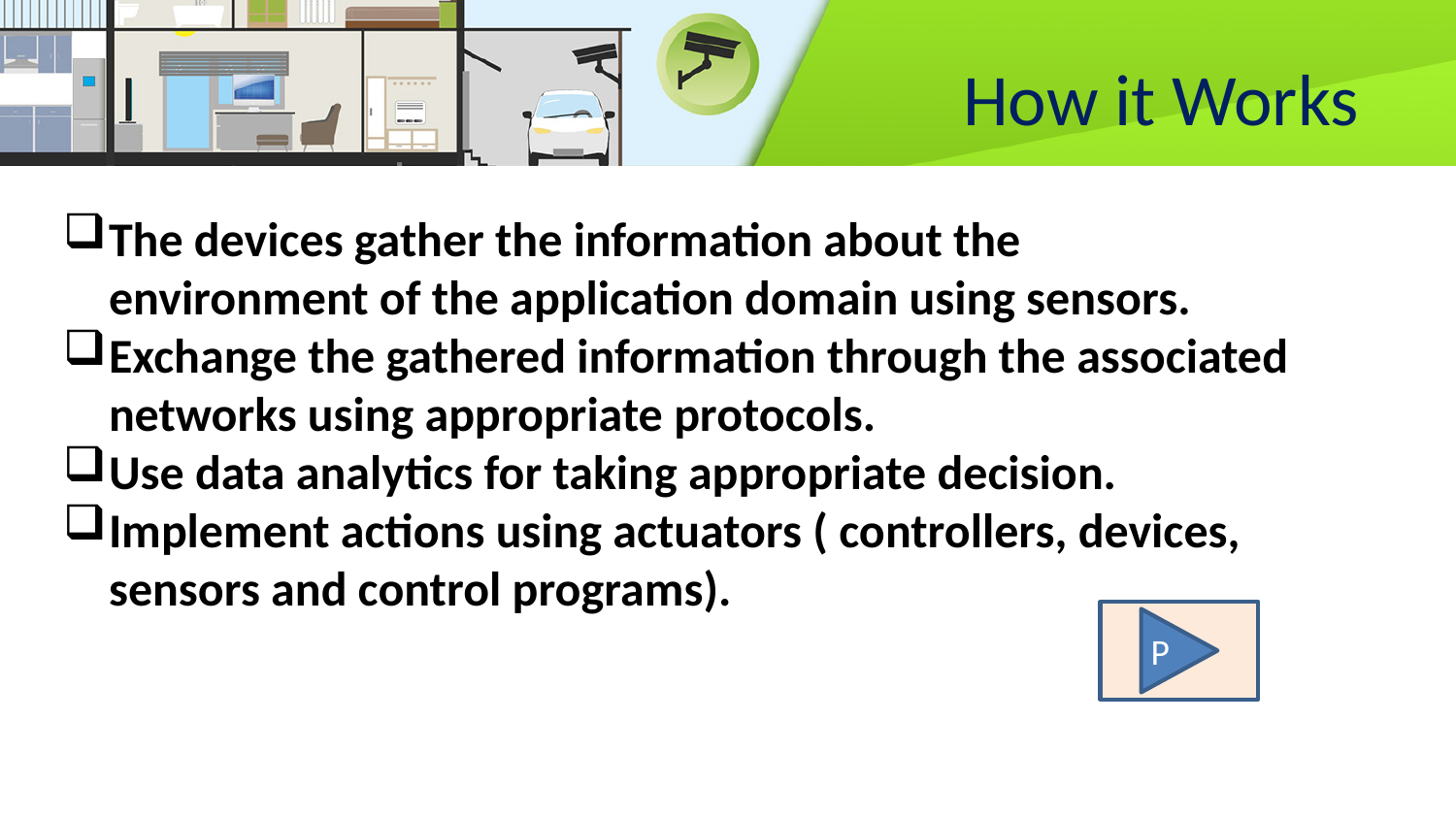

# How it Works
The devices gather the information about the environment of the application domain using sensors.
Exchange the gathered information through the associated networks using appropriate protocols.
Use data analytics for taking appropriate decision.
Implement actions using actuators ( controllers, devices, sensors and control programs).

P